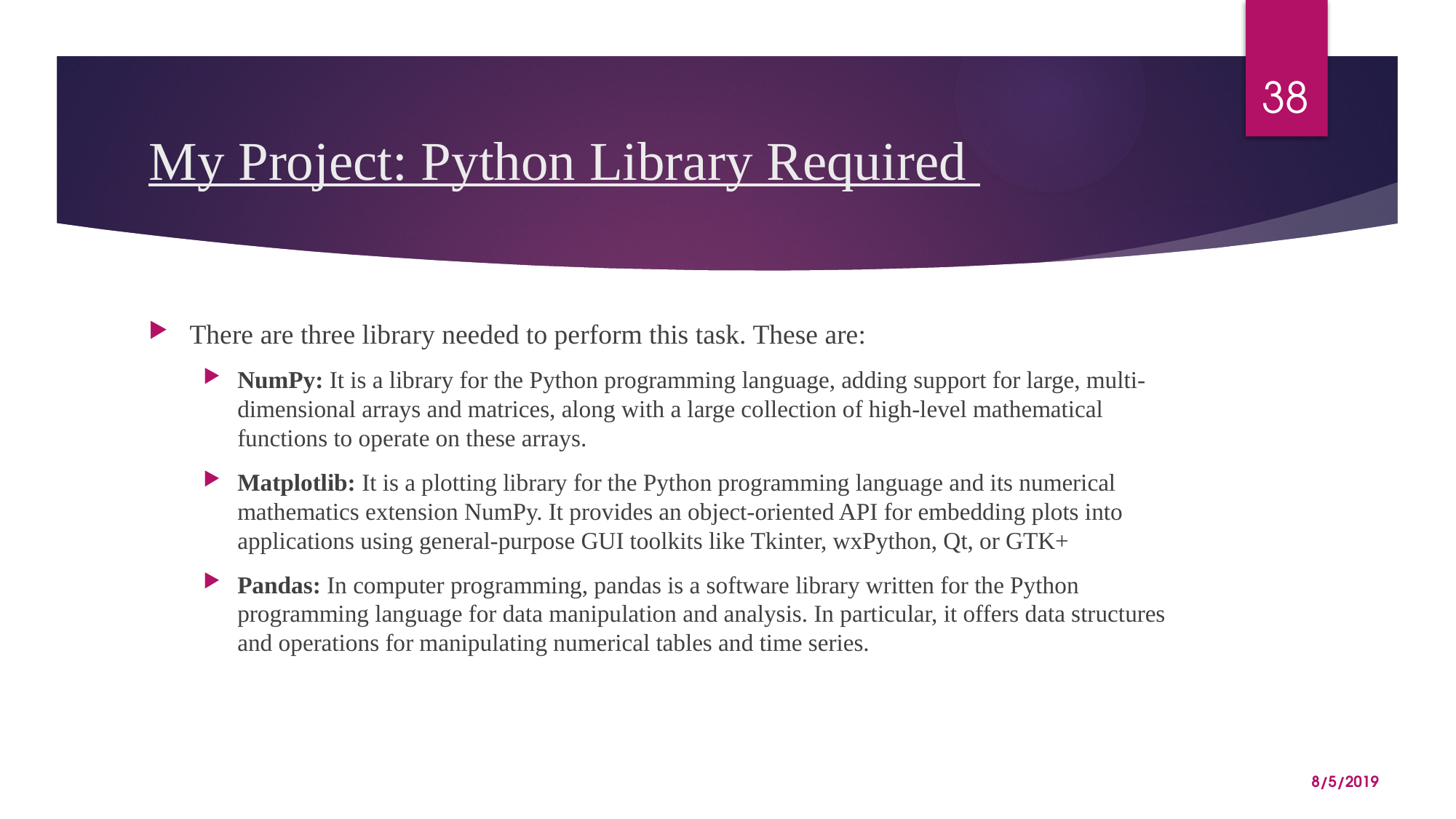

38
# My Project: Python Library Required
There are three library needed to perform this task. These are:
NumPy: It is a library for the Python programming language, adding support for large, multi-dimensional arrays and matrices, along with a large collection of high-level mathematical functions to operate on these arrays.
Matplotlib: It is a plotting library for the Python programming language and its numerical mathematics extension NumPy. It provides an object-oriented API for embedding plots into applications using general-purpose GUI toolkits like Tkinter, wxPython, Qt, or GTK+
Pandas: In computer programming, pandas is a software library written for the Python programming language for data manipulation and analysis. In particular, it offers data structures and operations for manipulating numerical tables and time series.
8/5/2019